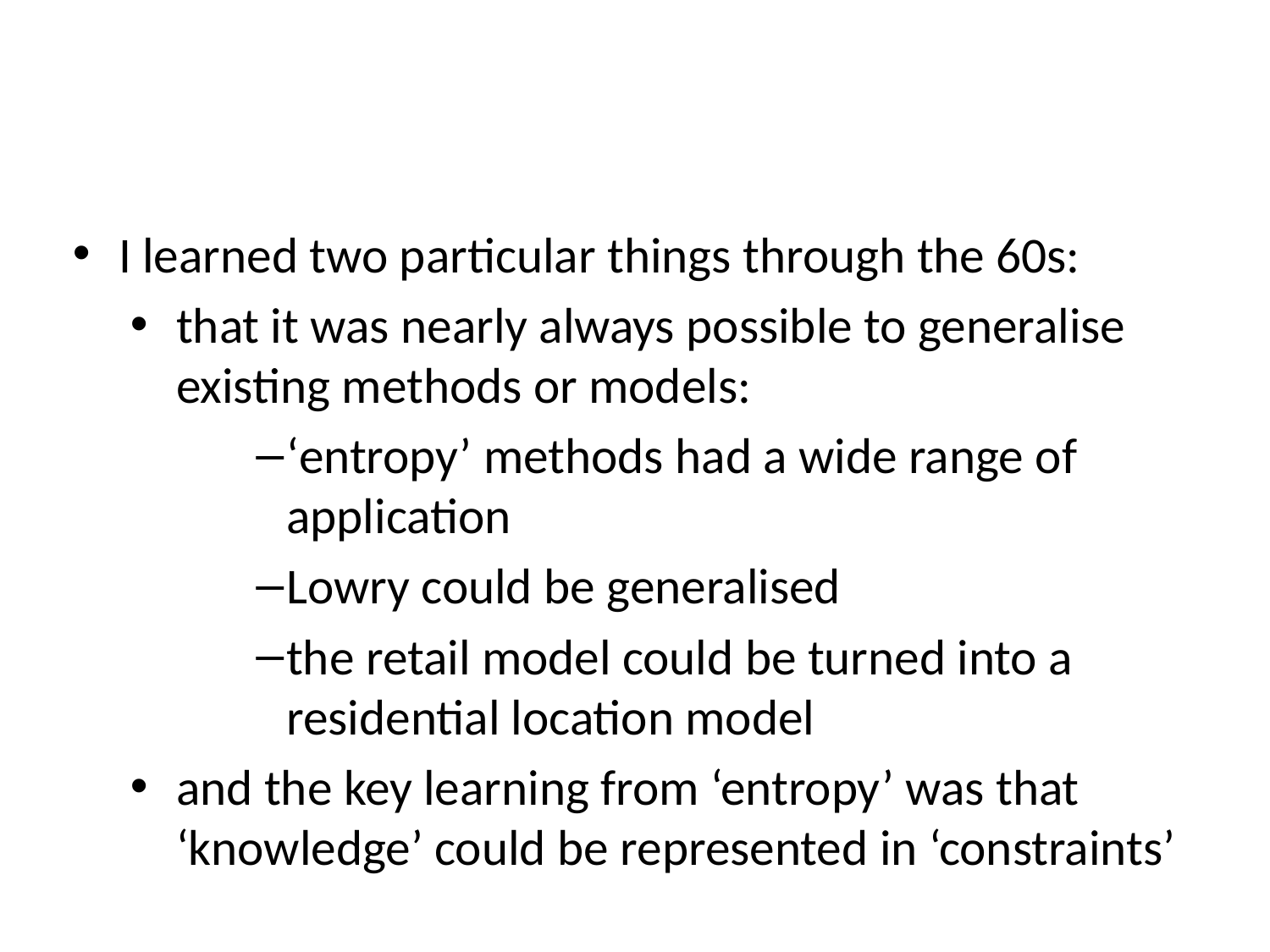

#
I learned two particular things through the 60s:
that it was nearly always possible to generalise existing methods or models:
‘entropy’ methods had a wide range of application
Lowry could be generalised
the retail model could be turned into a residential location model
and the key learning from ‘entropy’ was that ‘knowledge’ could be represented in ‘constraints’